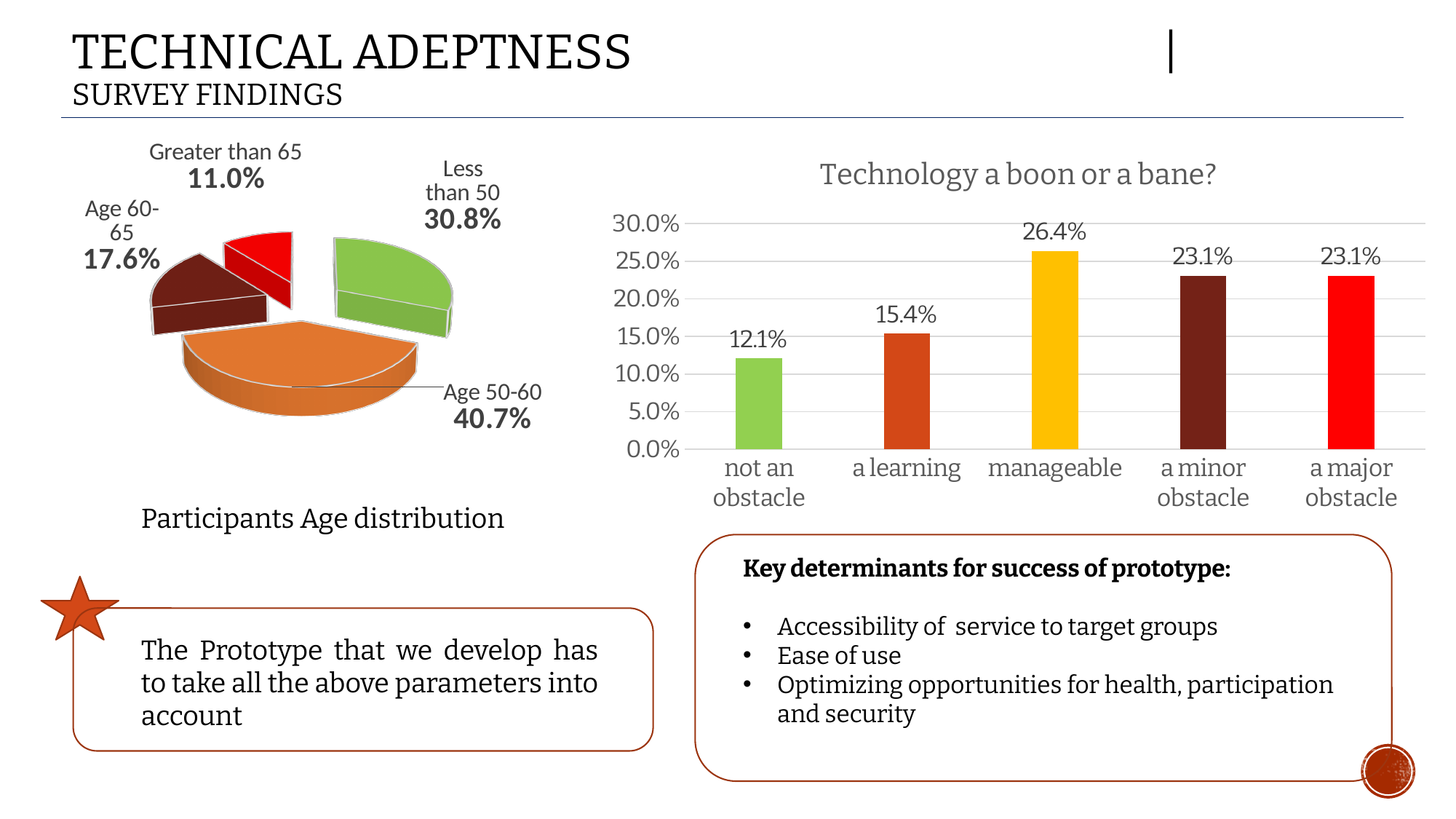

# Technical adeptness 					| Survey Findings

[unsupported chart]

### Chart: Technology a boon or a bane?

| Category |  |
|---|---|
| not an obstacle | 0.12087912087912088 |
| a learning | 0.15384615384615385 |
| manageable | 0.26373626373626374 |
| a minor obstacle | 0.23076923076923078 |
| a major obstacle | 0.23076923076923078 |
Participants Age distribution

Key determinants for success of prototype:

Accessibility of  service to target groups
Ease of use
Optimizing opportunities for health, participation and security

The Prototype that we develop has to take all the above parameters into account